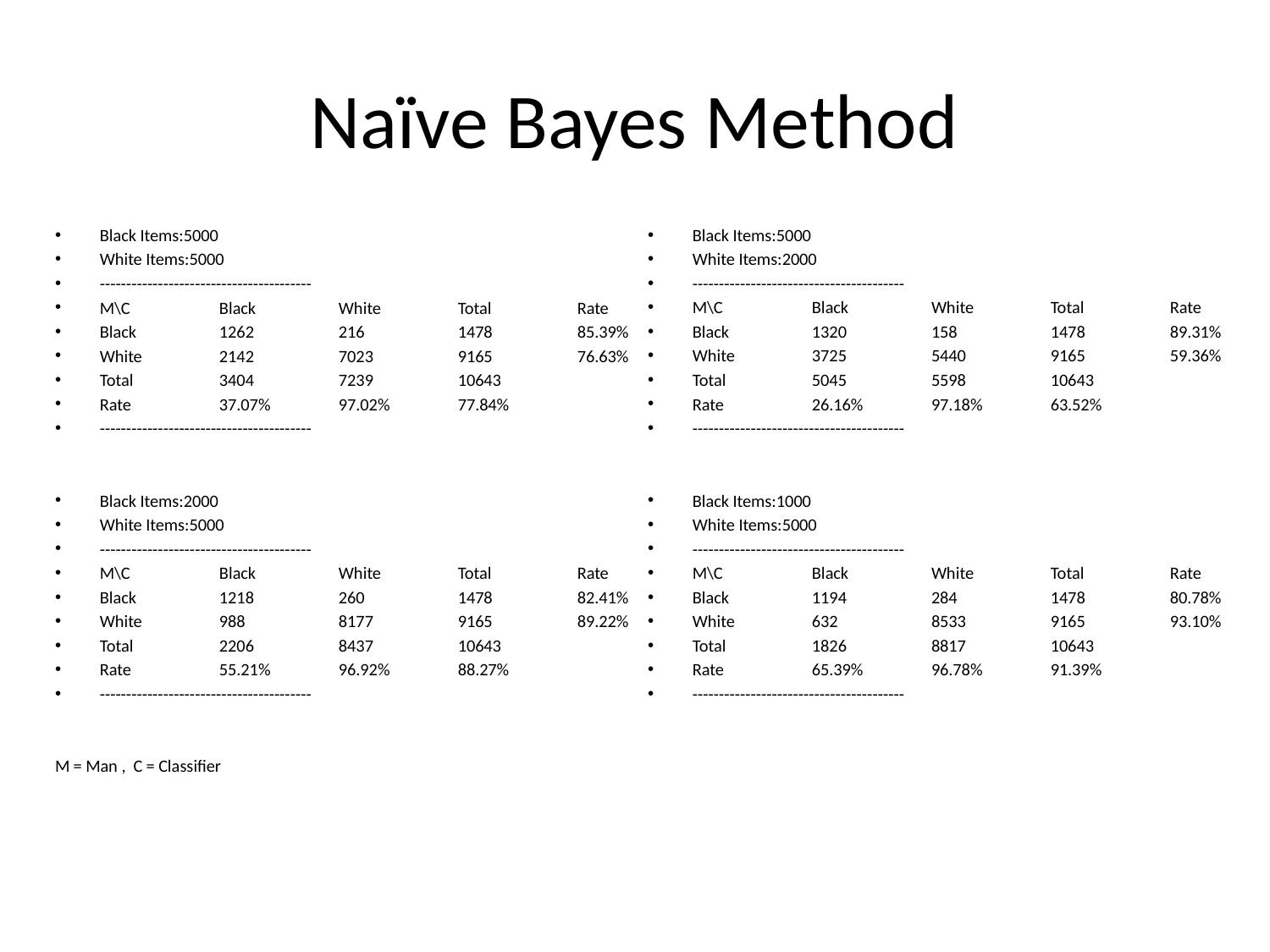

# Naïve Bayes Method
Black Items:5000
White Items:5000
----------------------------------------
M\C	Black	White	Total	Rate
Black	1262	216	1478	85.39%
White	2142	7023	9165	76.63%
Total	3404	7239	10643
Rate	37.07%	97.02%		77.84%
----------------------------------------

Black Items:2000
White Items:5000
----------------------------------------
M\C	Black	White	Total	Rate
Black	1218	260	1478	82.41%
White	988	8177	9165	89.22%
Total	2206	8437	10643
Rate	55.21%	96.92%		88.27%
----------------------------------------

M = Man ,  C = Classifier
Black Items:5000
White Items:2000
----------------------------------------
M\C	Black	White	Total	Rate
Black	1320	158	1478	89.31%
White	3725	5440	9165	59.36%
Total	5045	5598	10643
Rate	26.16%	97.18%		63.52%
----------------------------------------

Black Items:1000
White Items:5000
----------------------------------------
M\C	Black	White	Total	Rate
Black	1194	284	1478	80.78%
White	632	8533	9165	93.10%
Total	1826	8817	10643
Rate	65.39%	96.78%		91.39%
----------------------------------------